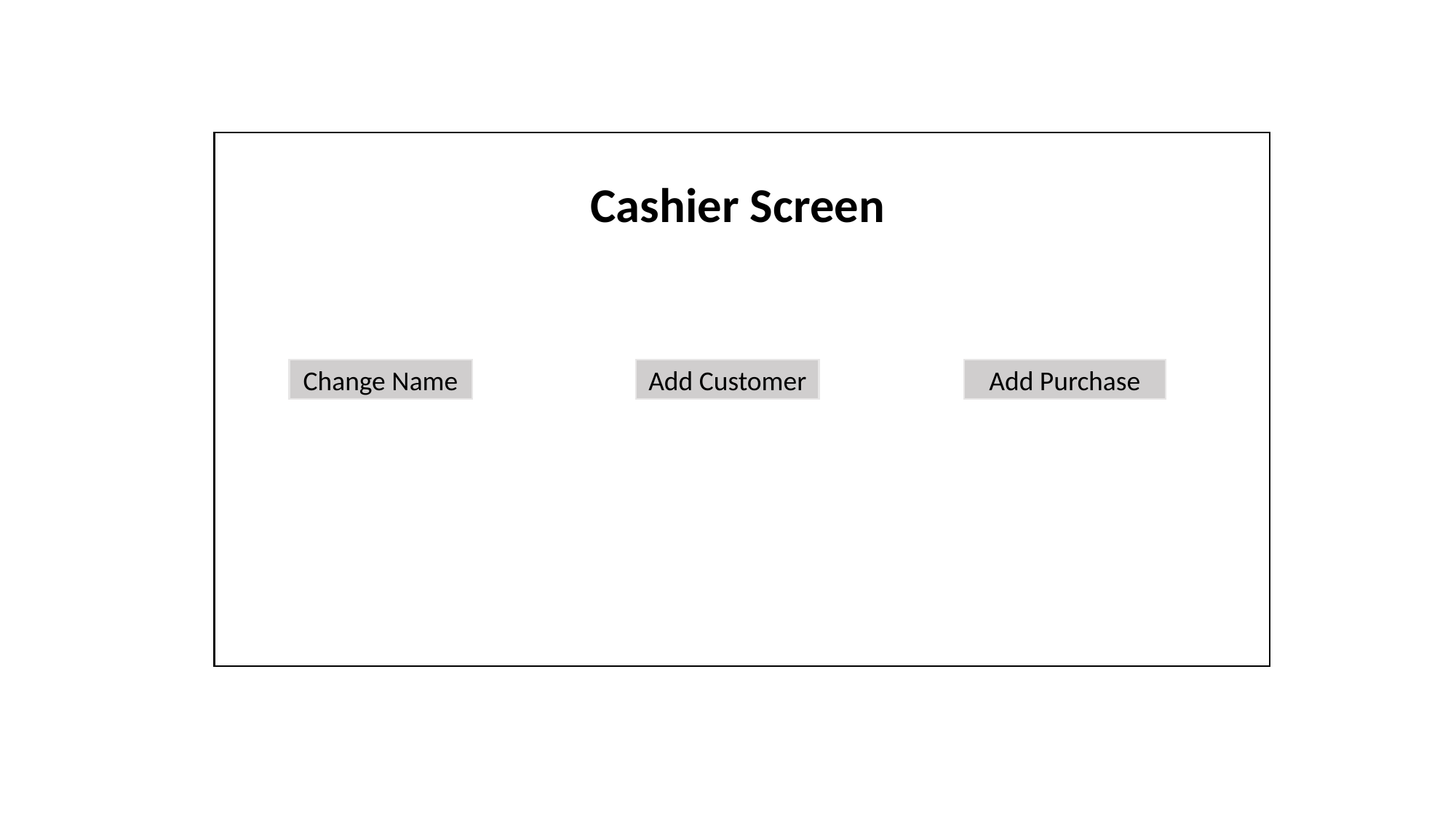

Cashier Screen
Change Name
Add Customer
Add Purchase